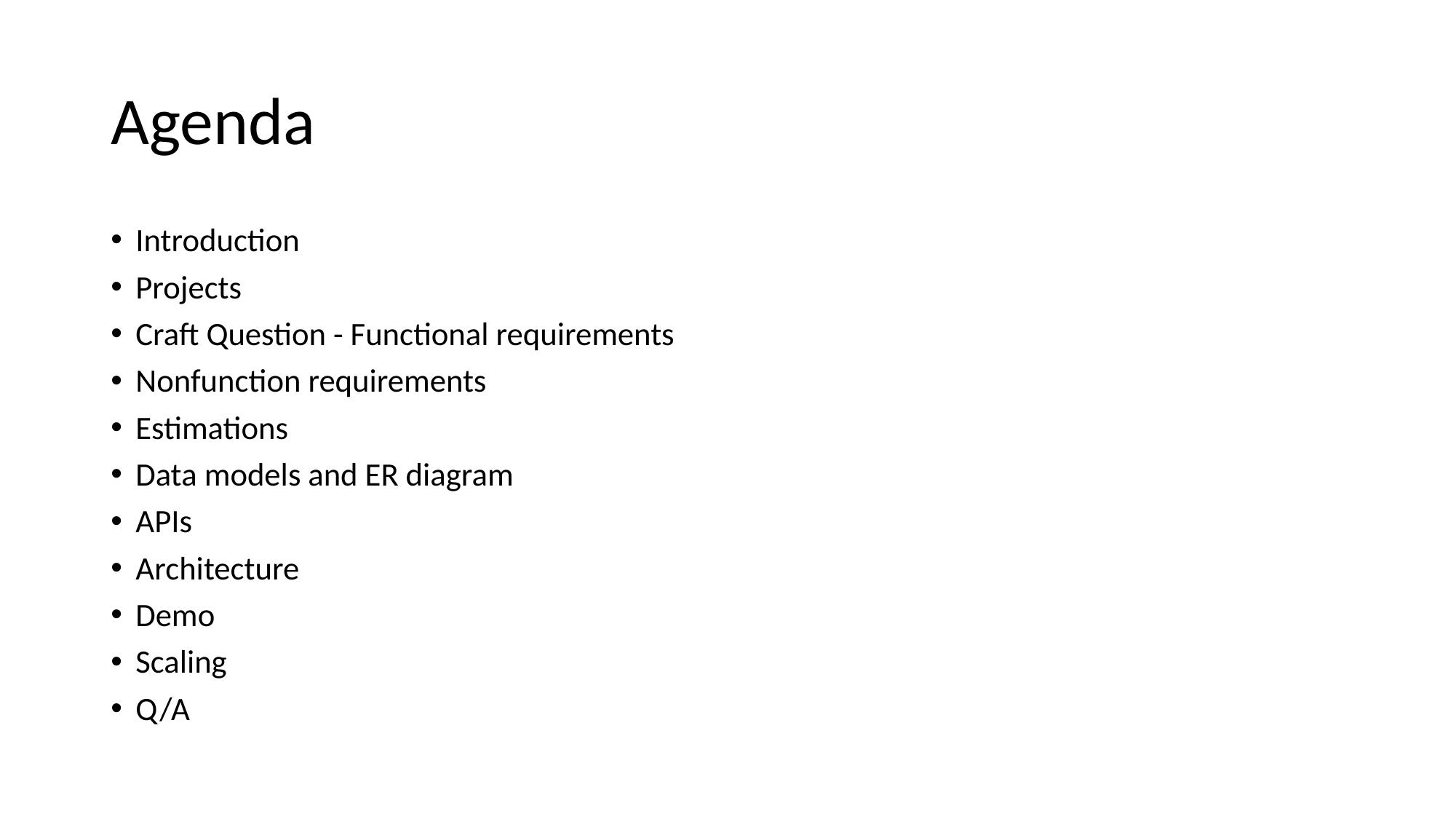

# Agenda
Introduction
Projects
Craft Question - Functional requirements
Nonfunction requirements
Estimations
Data models and ER diagram
APIs
Architecture
Demo
Scaling
Q/A